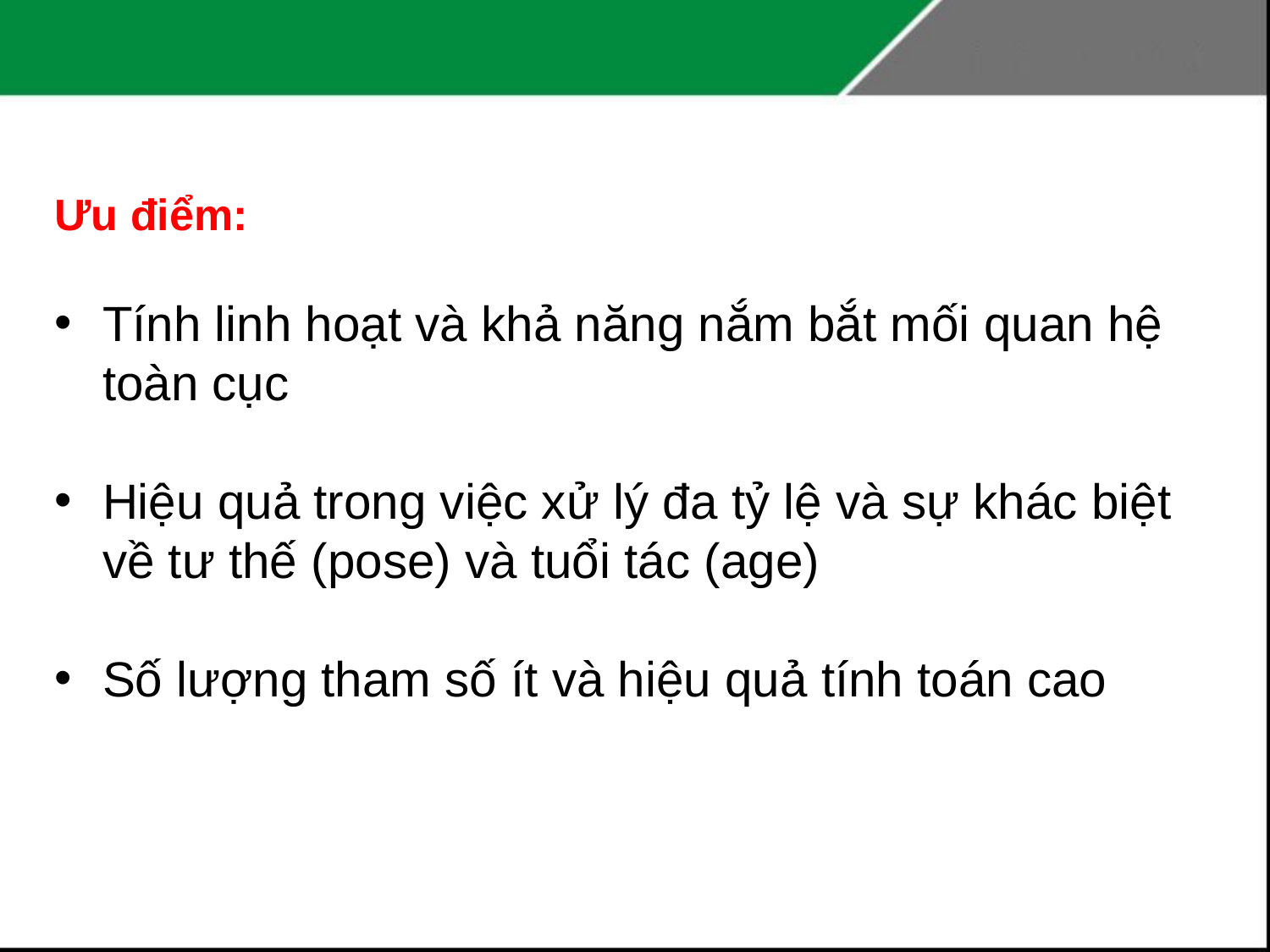

Ưu điểm:

Tính linh hoạt và khả năng nắm bắt mối quan hệ toàn cục

Hiệu quả trong việc xử lý đa tỷ lệ và sự khác biệt về tư thế (pose) và tuổi tác (age)

Số lượng tham số ít và hiệu quả tính toán cao